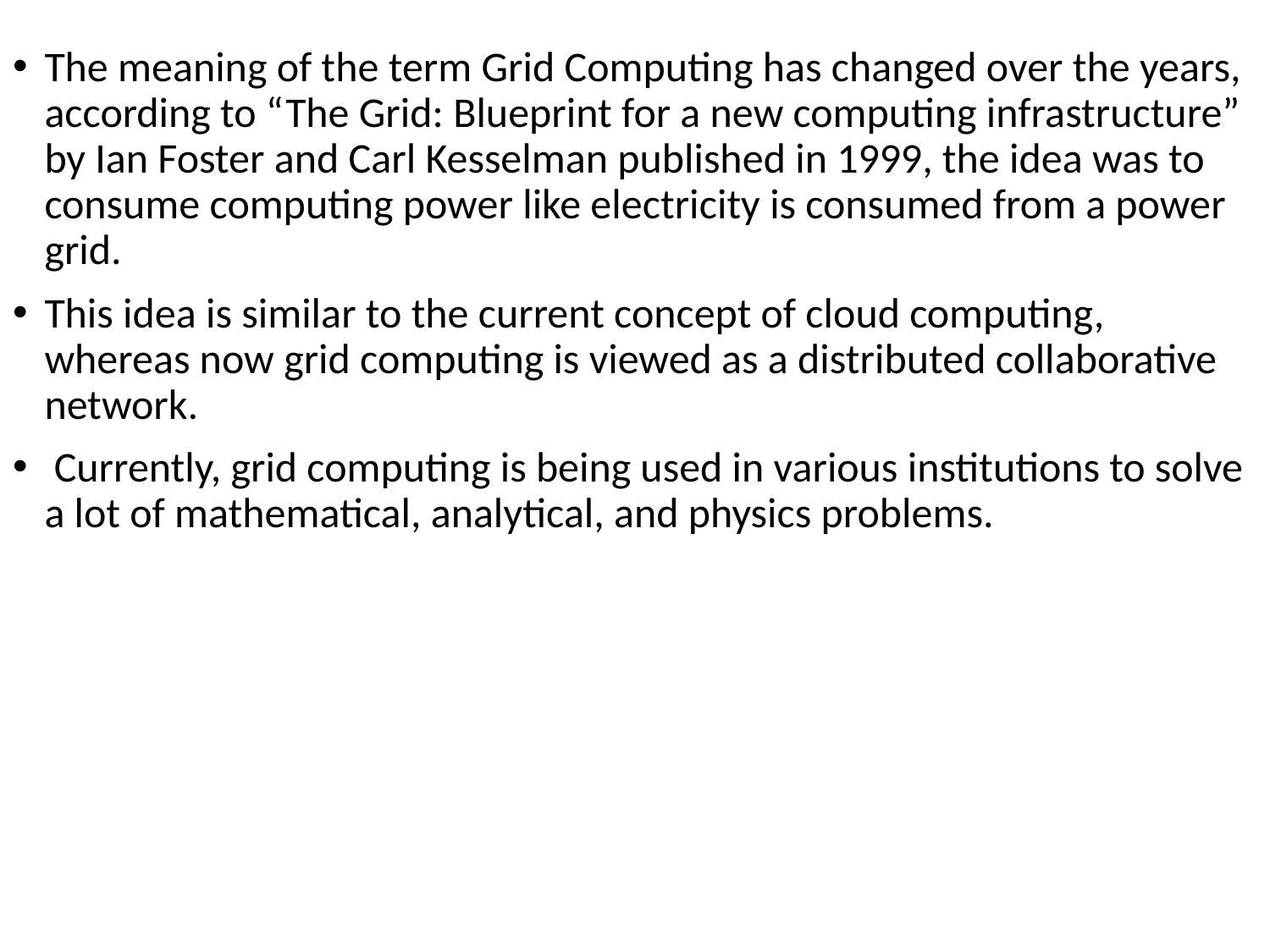

The meaning of the term Grid Computing has changed over the years, according to “The Grid: Blueprint for a new computing infrastructure” by Ian Foster and Carl Kesselman published in 1999, the idea was to consume computing power like electricity is consumed from a power grid.
This idea is similar to the current concept of cloud computing, whereas now grid computing is viewed as a distributed collaborative network.
 Currently, grid computing is being used in various institutions to solve a lot of mathematical, analytical, and physics problems.